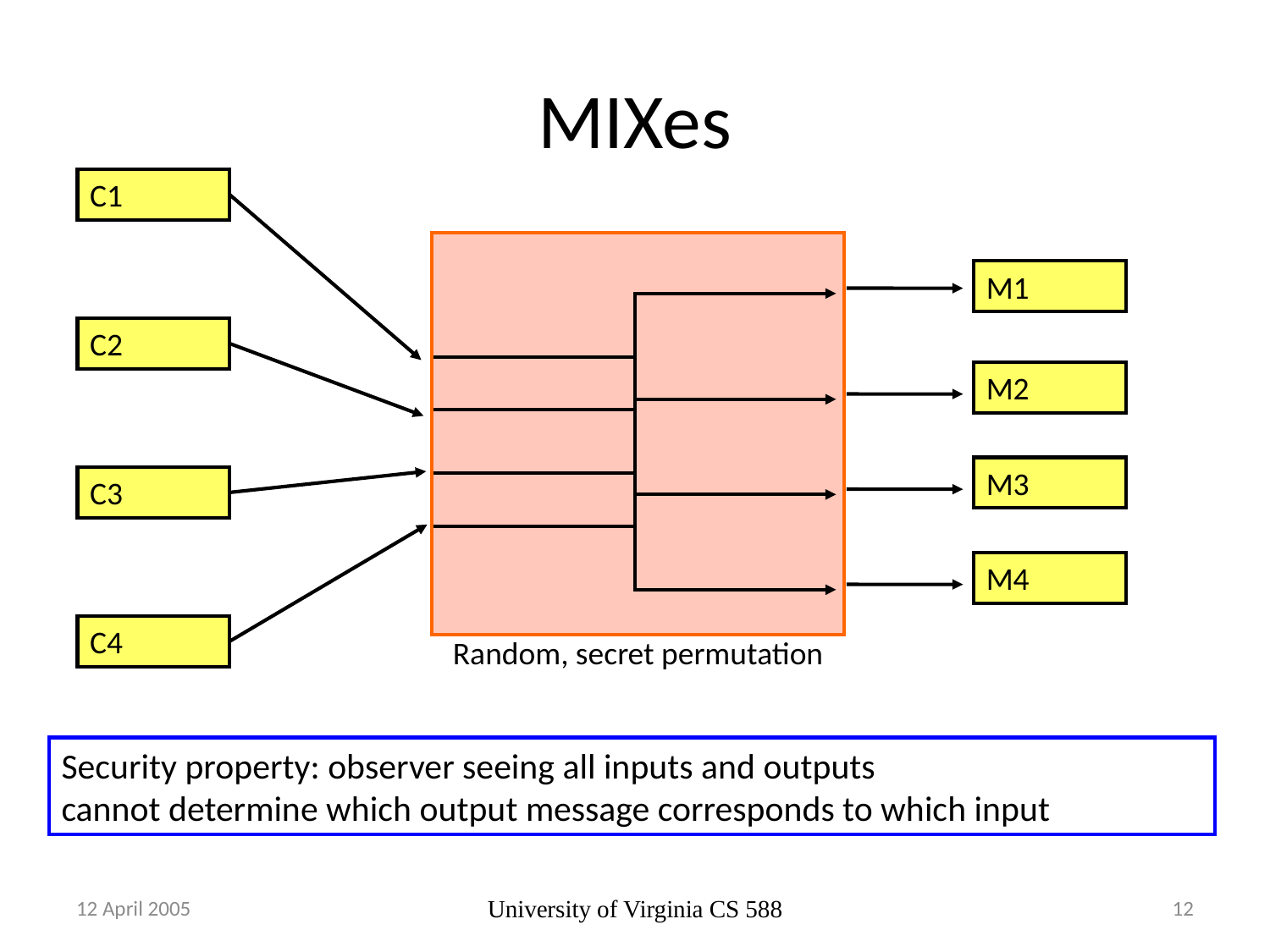

# MIXes
C1

M1

C2

M2

M3
C3

M4

C4
Random, secret permutation
Security property: observer seeing all inputs and outputs
cannot determine which output message corresponds to which input
12 April 2005
University of Virginia CS 588
12